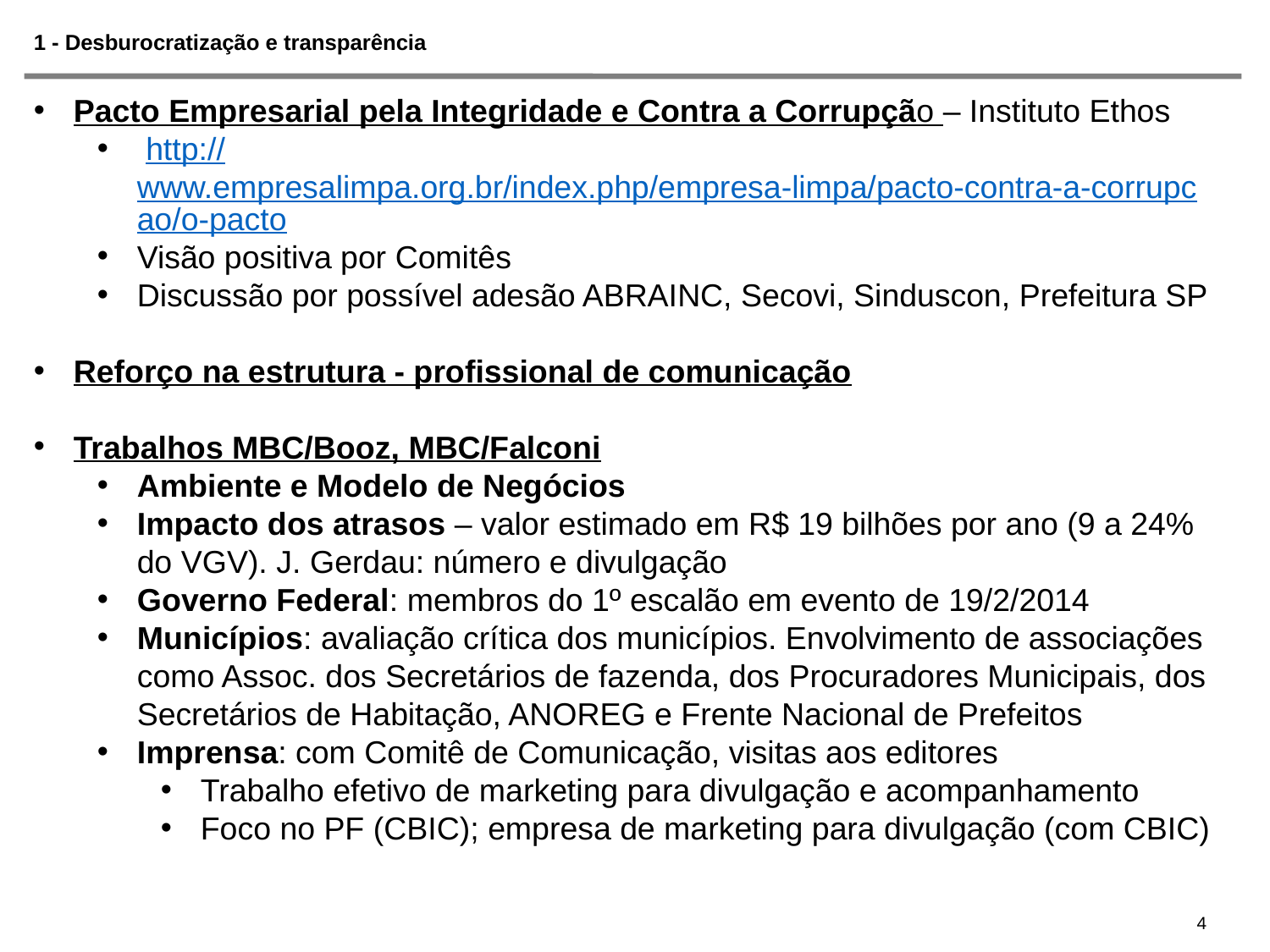

# 1 - Desburocratização e transparência

Pacto Empresarial pela Integridade e Contra a Corrupção – Instituto Ethos
 http://www.empresalimpa.org.br/index.php/empresa-limpa/pacto-contra-a-corrupcao/o-pacto
Visão positiva por Comitês
Discussão por possível adesão ABRAINC, Secovi, Sinduscon, Prefeitura SP

Reforço na estrutura - profissional de comunicação

Trabalhos MBC/Booz, MBC/Falconi
Ambiente e Modelo de Negócios
Impacto dos atrasos – valor estimado em R$ 19 bilhões por ano (9 a 24% do VGV). J. Gerdau: número e divulgação
Governo Federal: membros do 1º escalão em evento de 19/2/2014
Municípios: avaliação crítica dos municípios. Envolvimento de associações como Assoc. dos Secretários de fazenda, dos Procuradores Municipais, dos Secretários de Habitação, ANOREG e Frente Nacional de Prefeitos
Imprensa: com Comitê de Comunicação, visitas aos editores
Trabalho efetivo de marketing para divulgação e acompanhamento
Foco no PF (CBIC); empresa de marketing para divulgação (com CBIC)

4